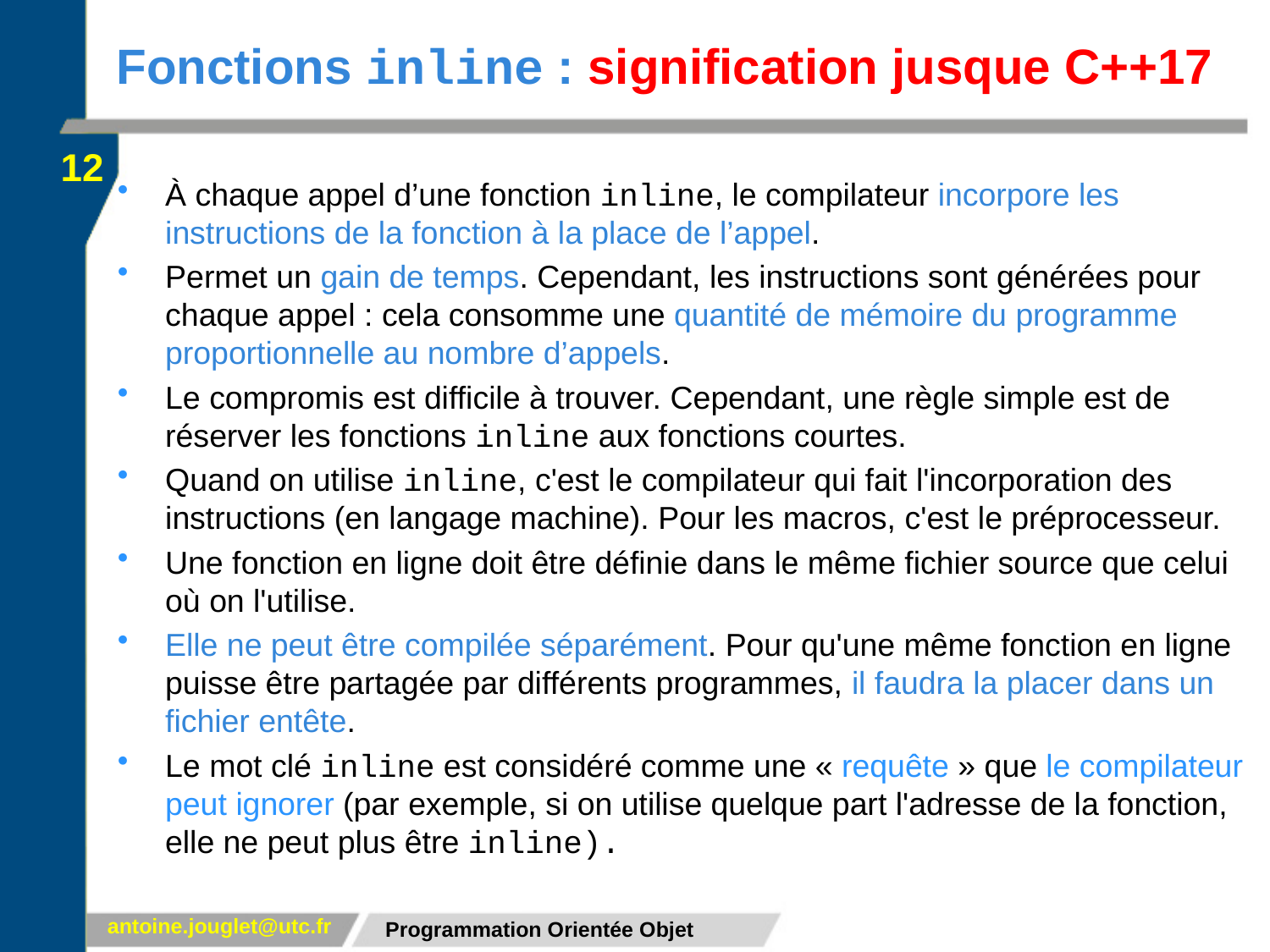

# Fonctions inline : signification jusque C++17
12
À chaque appel d’une fonction inline, le compilateur incorpore les instructions de la fonction à la place de l’appel.
Permet un gain de temps. Cependant, les instructions sont générées pour chaque appel : cela consomme une quantité de mémoire du programme proportionnelle au nombre d’appels.
Le compromis est difficile à trouver. Cependant, une règle simple est de réserver les fonctions inline aux fonctions courtes.
Quand on utilise inline, c'est le compilateur qui fait l'incorporation des instructions (en langage machine). Pour les macros, c'est le préprocesseur.
Une fonction en ligne doit être définie dans le même fichier source que celui où on l'utilise.
Elle ne peut être compilée séparément. Pour qu'une même fonction en ligne puisse être partagée par différents programmes, il faudra la placer dans un fichier entête.
Le mot clé inline est considéré comme une « requête » que le compilateur peut ignorer (par exemple, si on utilise quelque part l'adresse de la fonction, elle ne peut plus être inline).